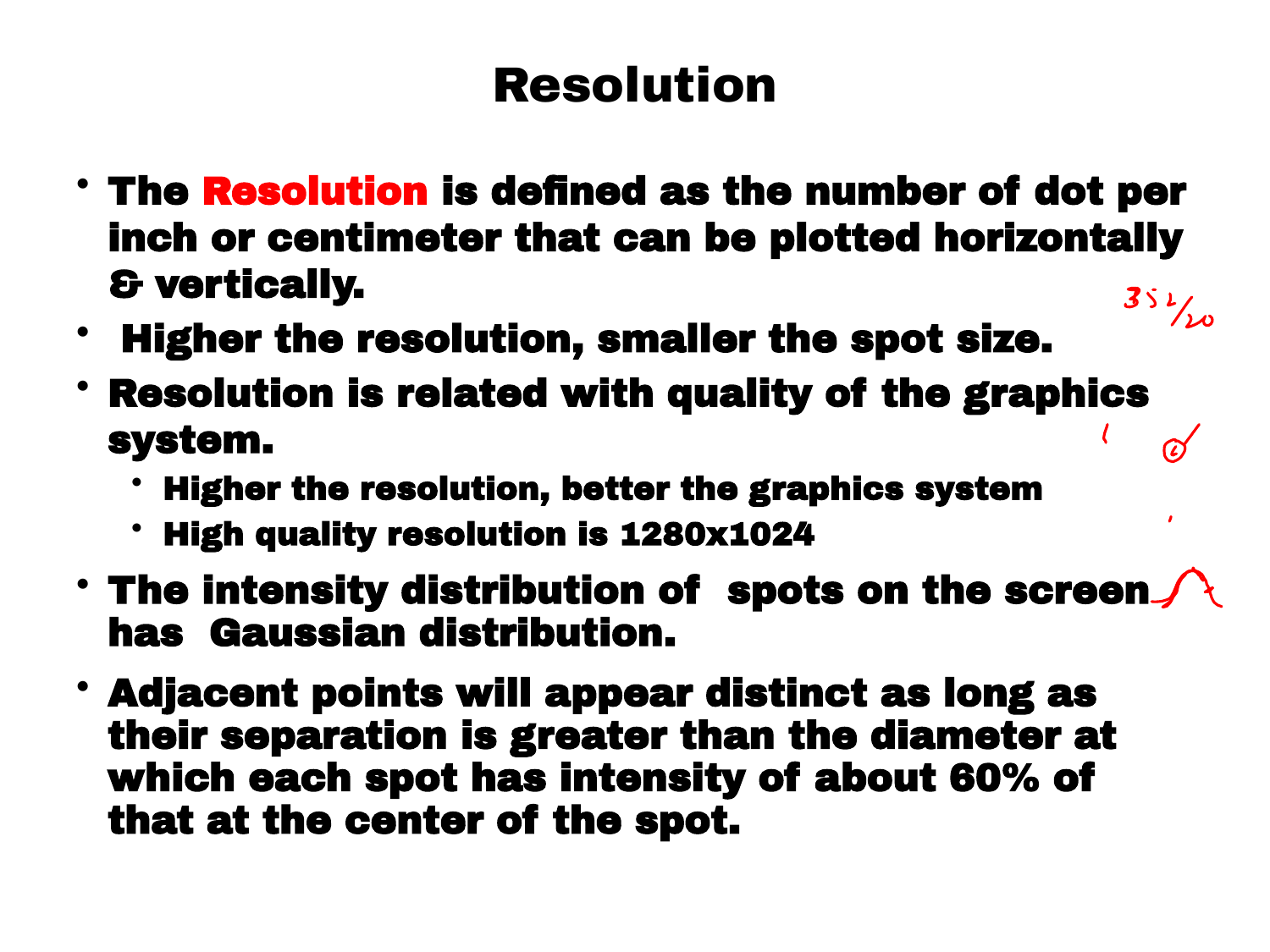

# Resolution
The Resolution is defined as the number of dot per inch or centimeter that can be plotted horizontally & vertically.
 Higher the resolution, smaller the spot size.
Resolution is related with quality of the graphics system.
Higher the resolution, better the graphics system
High quality resolution is 1280x1024
The intensity distribution of  spots on the screen has  Gaussian distribution.
Adjacent points will appear distinct as long as their separation is greater than the diameter at which each spot has intensity of about 60% of that at the center of the spot.